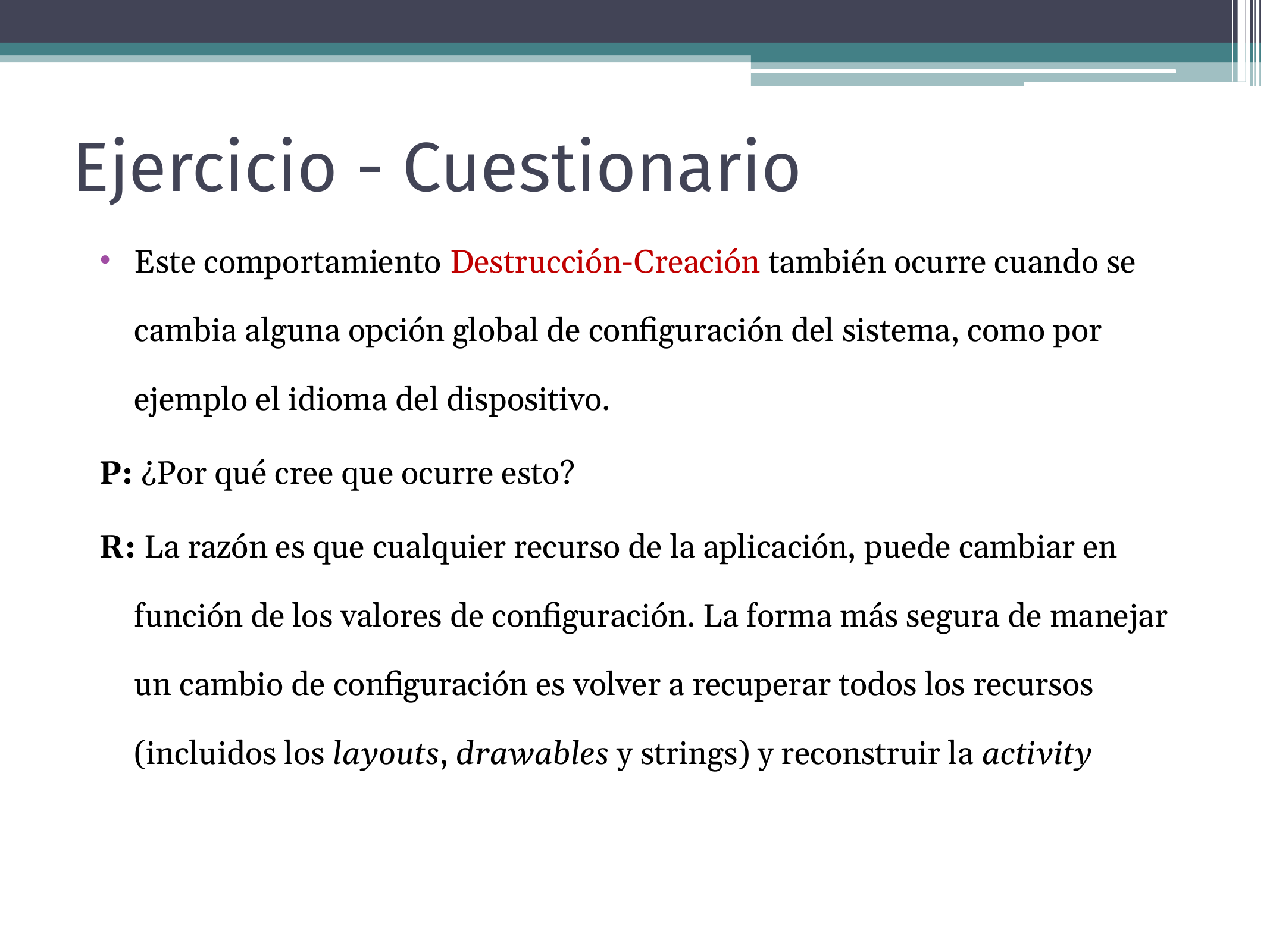

Ejercicio - Cuestionario
Este comportamiento Destrucción-Creación también ocurre cuando se cambia alguna opción global de configuración del sistema, como por ejemplo el idioma del dispositivo.
P: ¿Por qué cree que ocurre esto?
R: La razón es que cualquier recurso de la aplicación, puede cambiar en función de los valores de configuración. La forma más segura de manejar un cambio de configuración es volver a recuperar todos los recursos (incluidos los layouts, drawables y strings) y reconstruir la activity